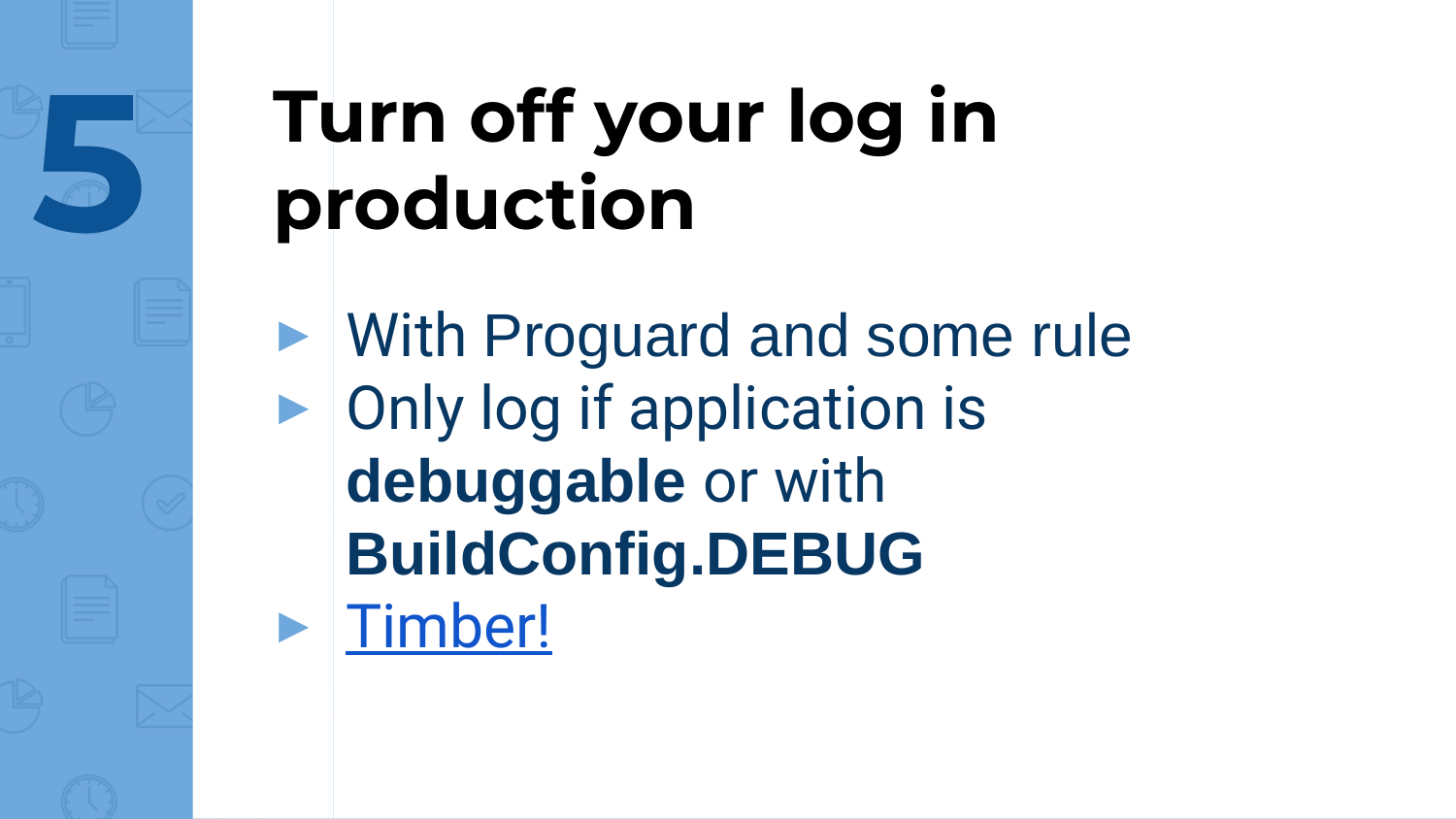

5
Turn off your log in production
With Proguard and some rule
Only log if application is debuggable or with BuildConfig.DEBUG
Timber!